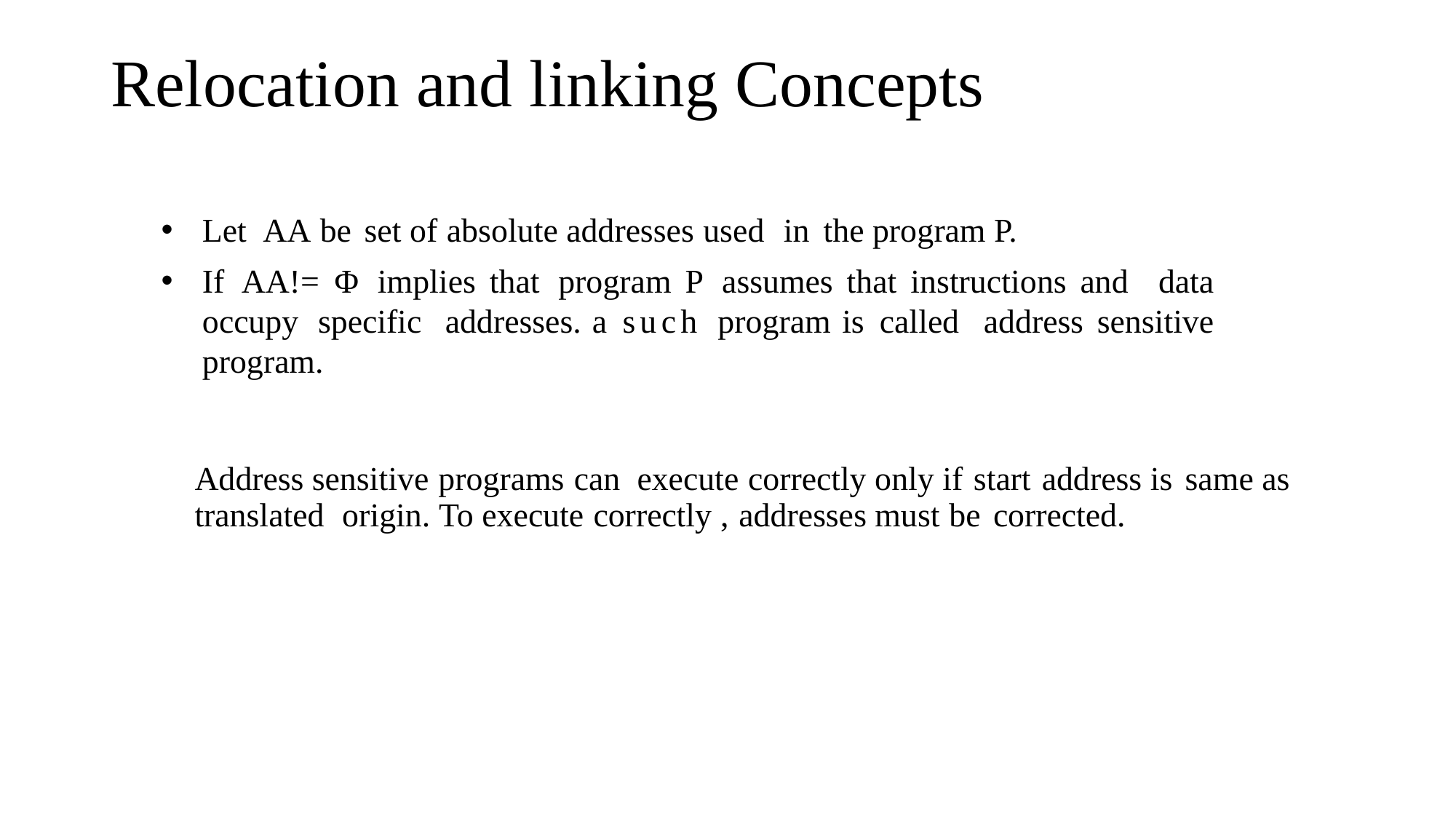

Relocation and linking Concepts
Let AA be set of absolute addresses used  in the program P.
If AA!= Φ implies that program P assumes that instructions and  data occupy specific  addresses. a such program is called  address sensitive program.
Address sensitive programs can  execute correctly only if start address is same as translated origin. To execute correctly , addresses must be corrected.